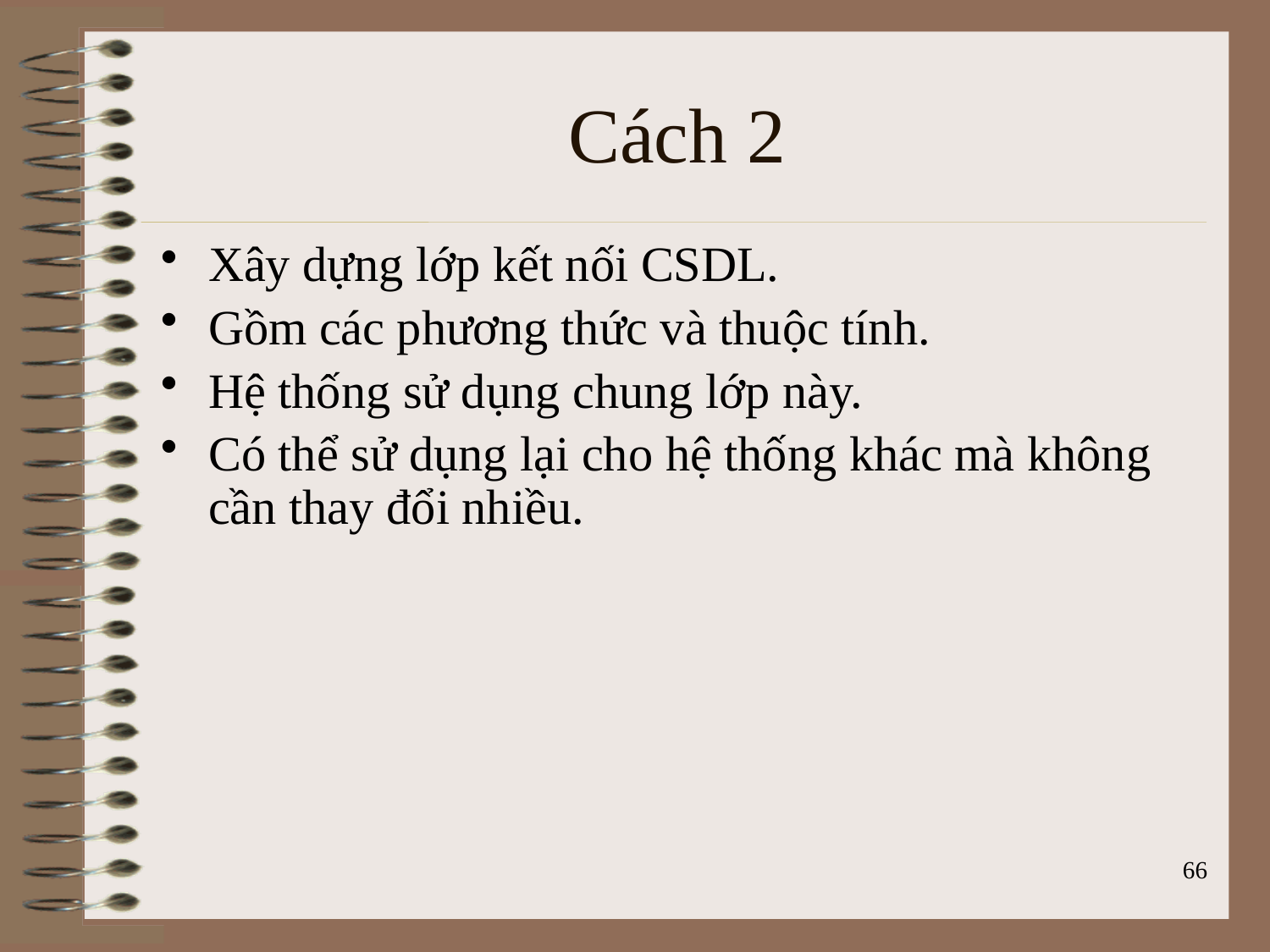

# Cách 2
Xây dựng lớp kết nối CSDL.
Gồm các phương thức và thuộc tính.
Hệ thống sử dụng chung lớp này.
Có thể sử dụng lại cho hệ thống khác mà không cần thay đổi nhiều.
66